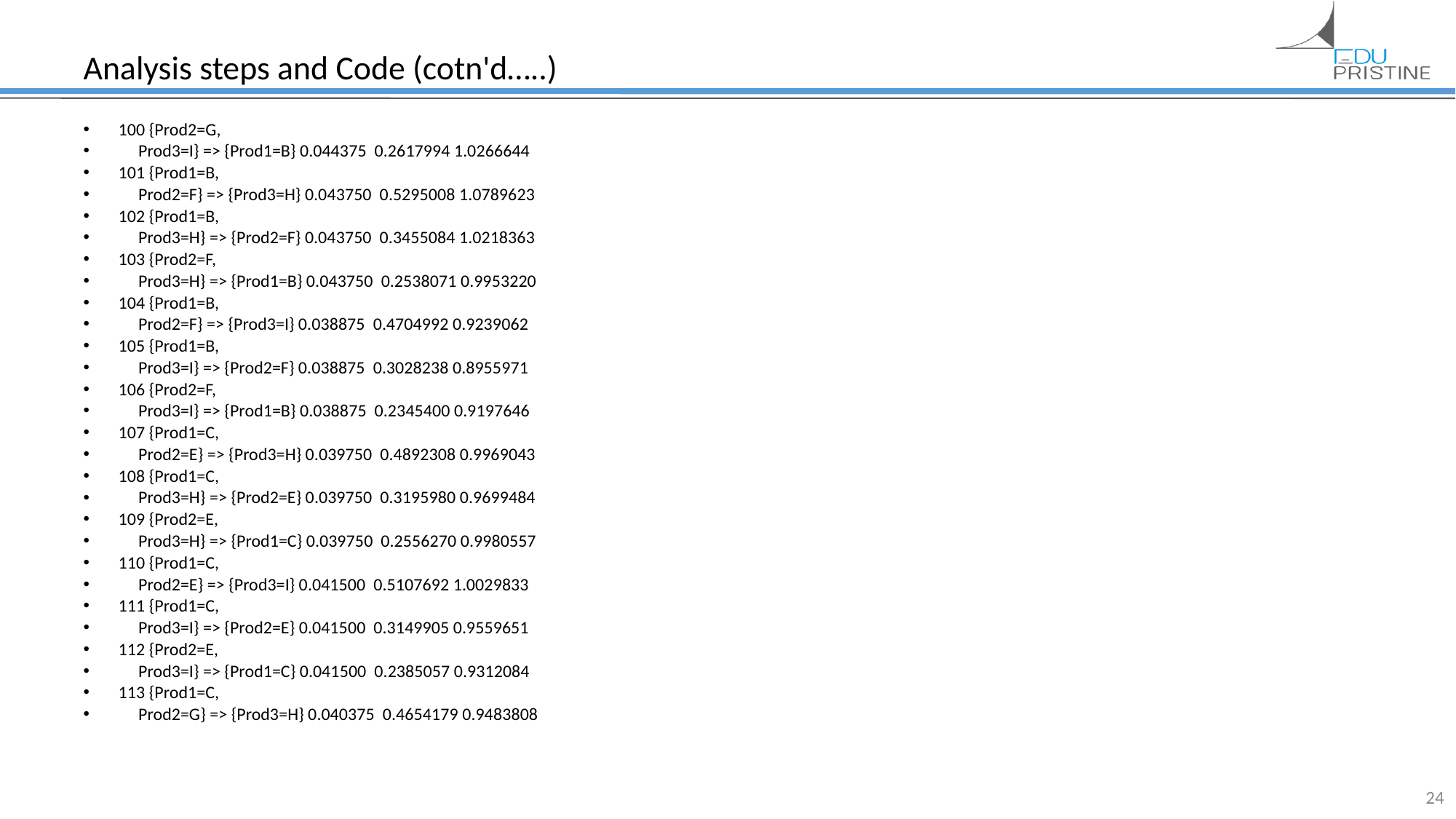

# Analysis steps and Code (cotn'd…..)
100 {Prod2=G,
     Prod3=I} => {Prod1=B} 0.044375  0.2617994 1.0266644
101 {Prod1=B,
     Prod2=F} => {Prod3=H} 0.043750  0.5295008 1.0789623
102 {Prod1=B,
     Prod3=H} => {Prod2=F} 0.043750  0.3455084 1.0218363
103 {Prod2=F,
     Prod3=H} => {Prod1=B} 0.043750  0.2538071 0.9953220
104 {Prod1=B,
     Prod2=F} => {Prod3=I} 0.038875  0.4704992 0.9239062
105 {Prod1=B,
     Prod3=I} => {Prod2=F} 0.038875  0.3028238 0.8955971
106 {Prod2=F,
     Prod3=I} => {Prod1=B} 0.038875  0.2345400 0.9197646
107 {Prod1=C,
     Prod2=E} => {Prod3=H} 0.039750  0.4892308 0.9969043
108 {Prod1=C,
     Prod3=H} => {Prod2=E} 0.039750  0.3195980 0.9699484
109 {Prod2=E,
     Prod3=H} => {Prod1=C} 0.039750  0.2556270 0.9980557
110 {Prod1=C,
     Prod2=E} => {Prod3=I} 0.041500  0.5107692 1.0029833
111 {Prod1=C,
     Prod3=I} => {Prod2=E} 0.041500  0.3149905 0.9559651
112 {Prod2=E,
     Prod3=I} => {Prod1=C} 0.041500  0.2385057 0.9312084
113 {Prod1=C,
     Prod2=G} => {Prod3=H} 0.040375  0.4654179 0.9483808
24